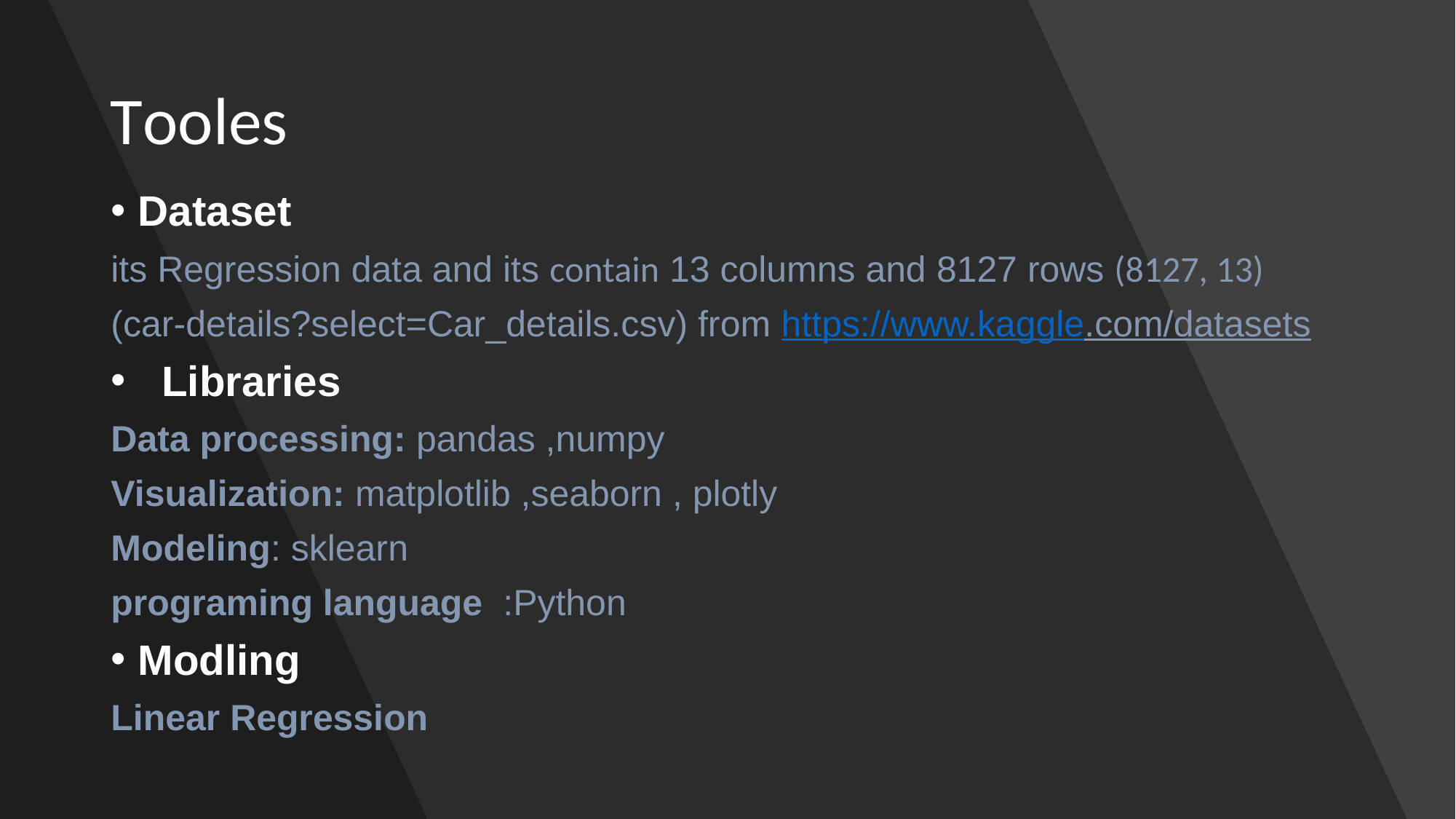

# Tooles
Dataset
its Regression data and its contain 13 columns and 8127 rows (8127, 13)
(car-details?select=Car_details.csv) from https://www.kaggle.com/datasets
  Libraries
Data processing: pandas ,numpy
Visualization: matplotlib ,seaborn , plotly
Modeling: sklearn
programing language  :Python
Modling
Linear Regression